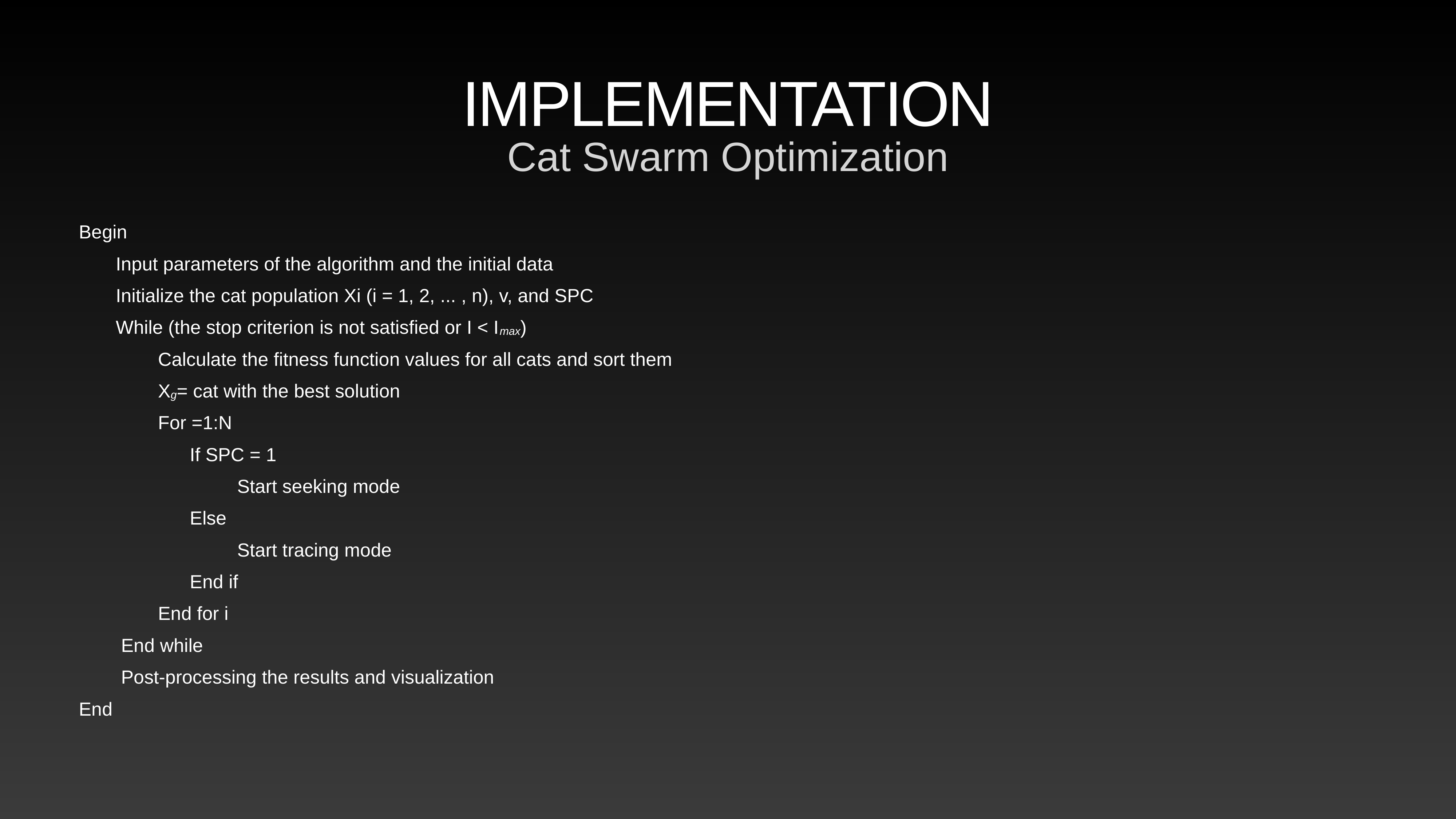

# IMPLEMENTATION
Cat Swarm Optimization
Begin
       Input parameters of the algorithm and the initial data
       Initialize the cat population Xi (i = 1, 2, ... , n), v, and SPC
       While (the stop criterion is not satisfied or I < Imax)
               Calculate the fitness function values for all cats and sort them
               Xg= cat with the best solution
               For =1:N
                     If SPC = 1
                              Start seeking mode
                     Else
                              Start tracing mode
                     End if
               End for i
        End while
        Post-processing the results and visualization
End